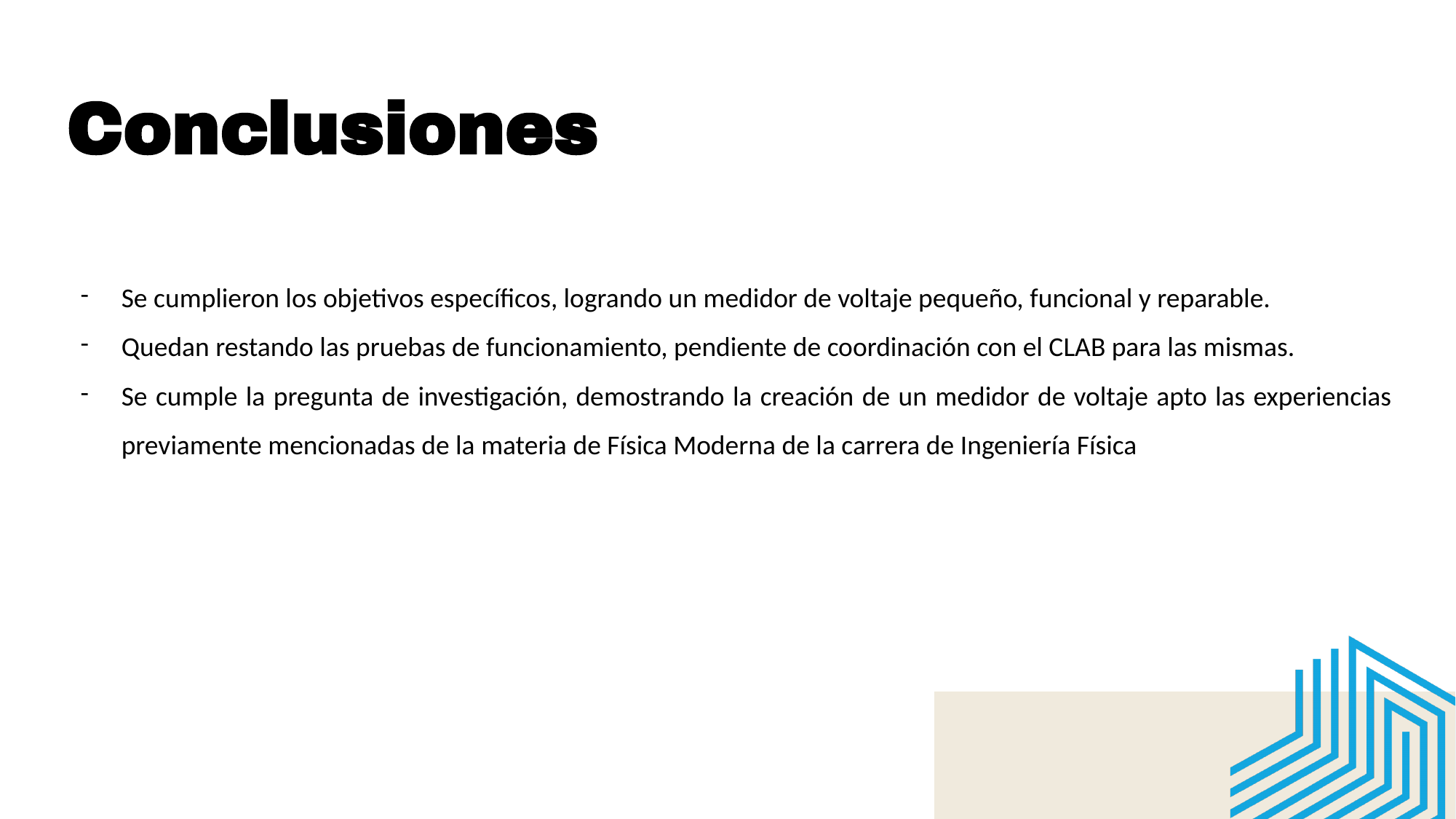

Conclusiones
Se cumplieron los objetivos específicos, logrando un medidor de voltaje pequeño, funcional y reparable.
Quedan restando las pruebas de funcionamiento, pendiente de coordinación con el CLAB para las mismas.
Se cumple la pregunta de investigación, demostrando la creación de un medidor de voltaje apto las experiencias previamente mencionadas de la materia de Física Moderna de la carrera de Ingeniería Física